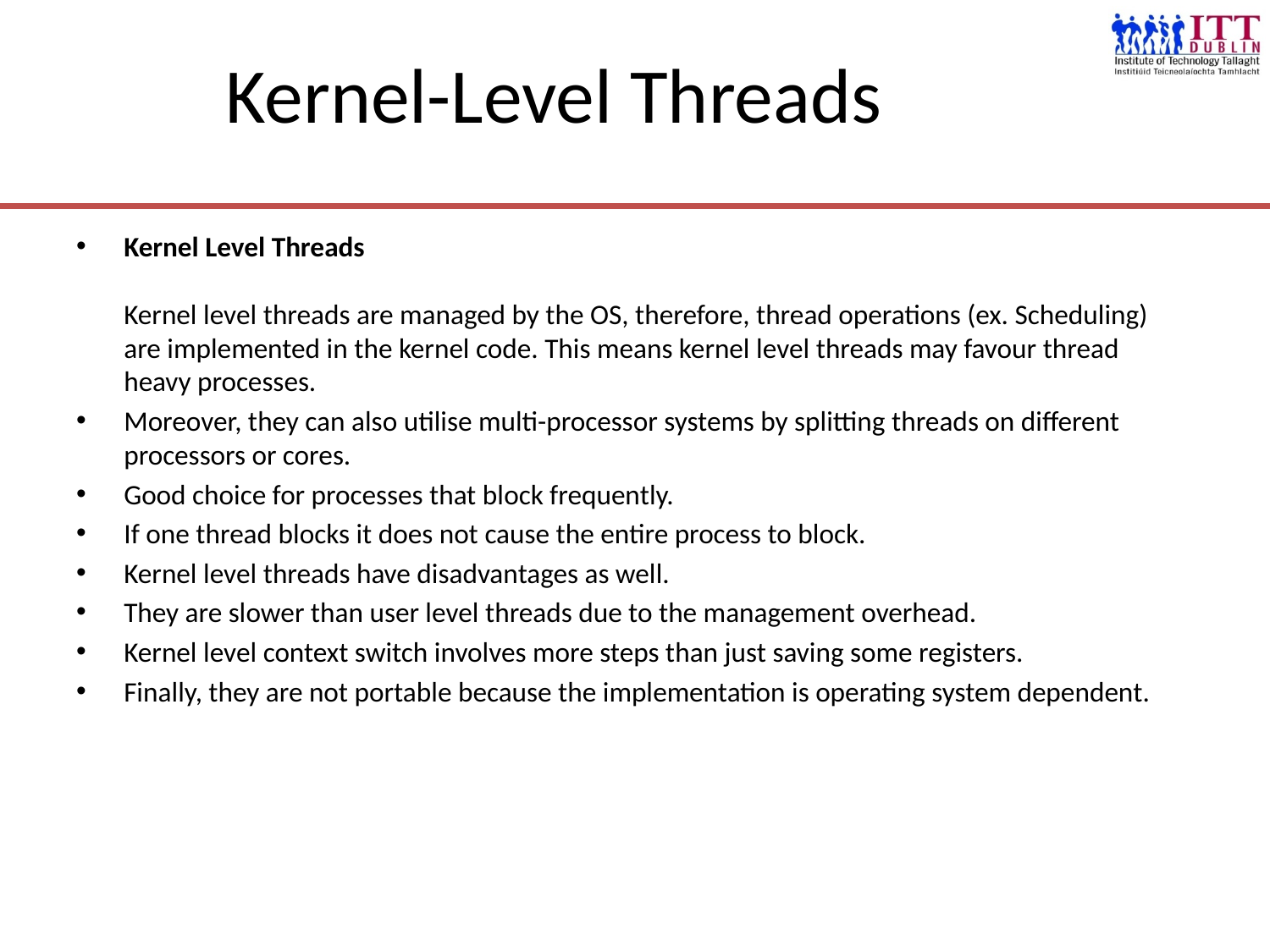

# Kernel-Level Threads
Kernel Level Threads
Kernel level threads are managed by the OS, therefore, thread operations (ex. Scheduling) are implemented in the kernel code. This means kernel level threads may favour thread heavy processes.
Moreover, they can also utilise multi-processor systems by splitting threads on different processors or cores.
Good choice for processes that block frequently.
If one thread blocks it does not cause the entire process to block.
Kernel level threads have disadvantages as well.
They are slower than user level threads due to the management overhead.
Kernel level context switch involves more steps than just saving some registers.
Finally, they are not portable because the implementation is operating system dependent.